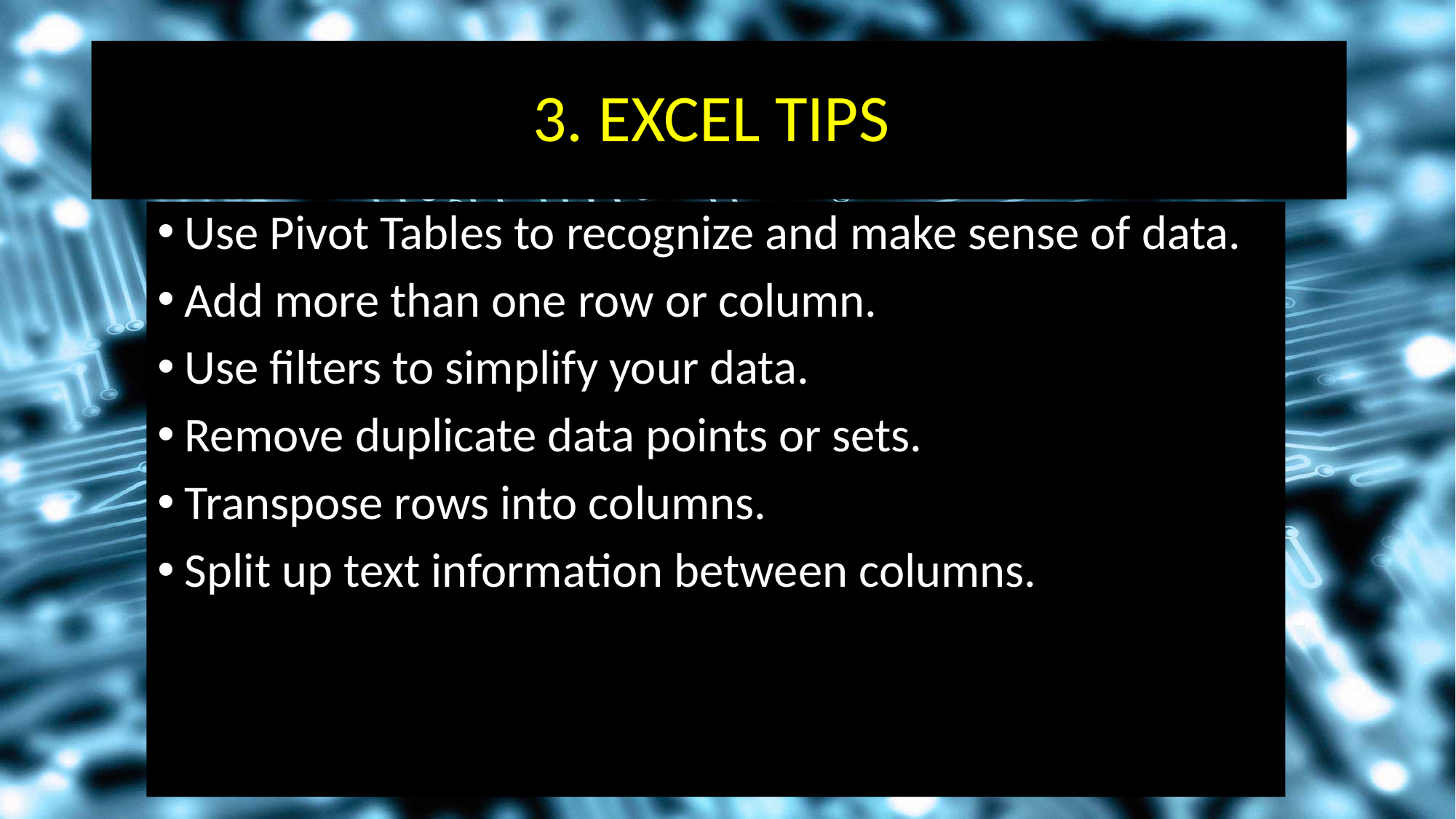

# 3. EXCEL TIPS
Use Pivot Tables to recognize and make sense of data.
Add more than one row or column.
Use filters to simplify your data.
Remove duplicate data points or sets.
Transpose rows into columns.
Split up text information between columns.